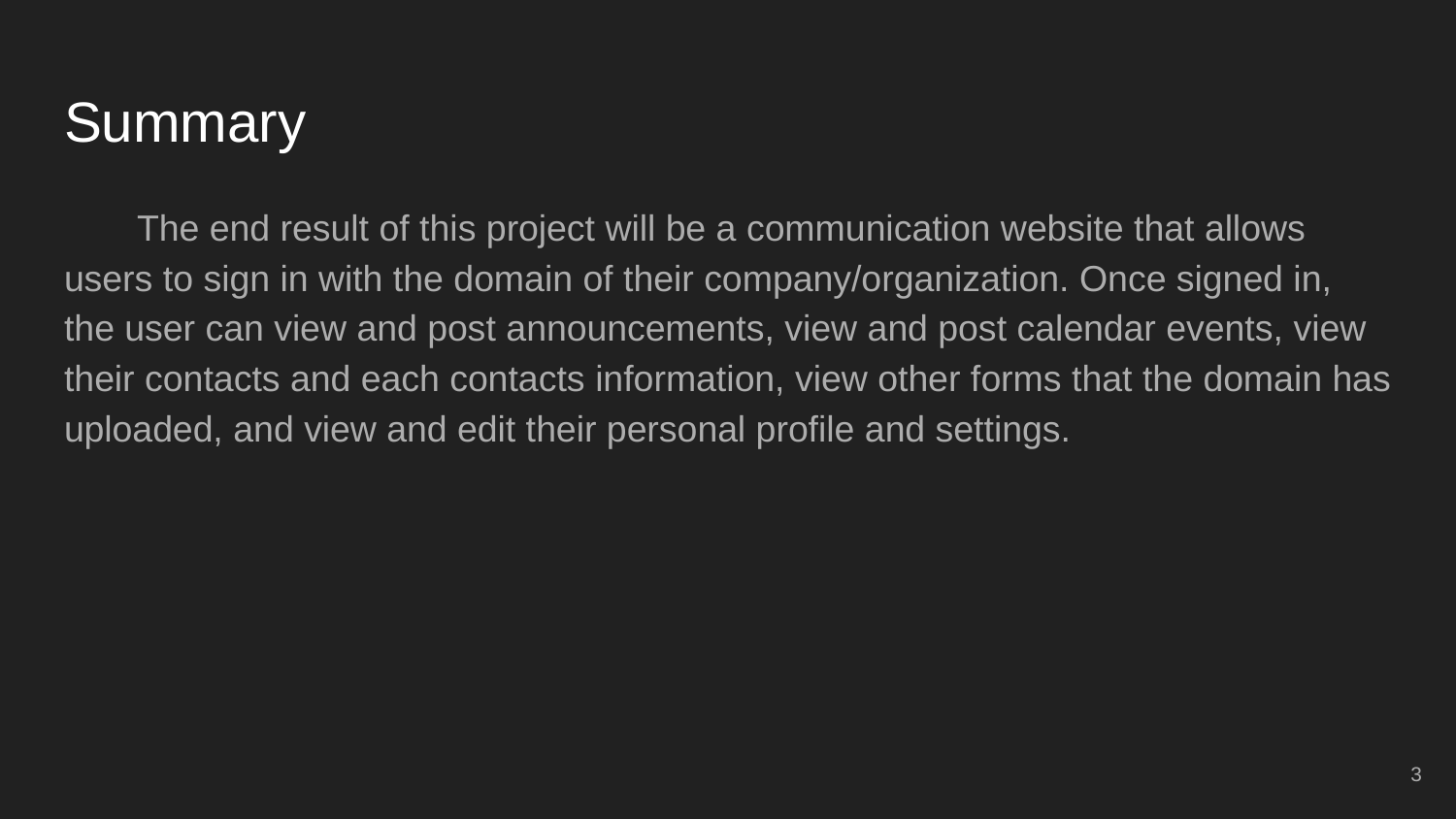

# Summary
The end result of this project will be a communication website that allows users to sign in with the domain of their company/organization. Once signed in, the user can view and post announcements, view and post calendar events, view their contacts and each contacts information, view other forms that the domain has uploaded, and view and edit their personal profile and settings.
3